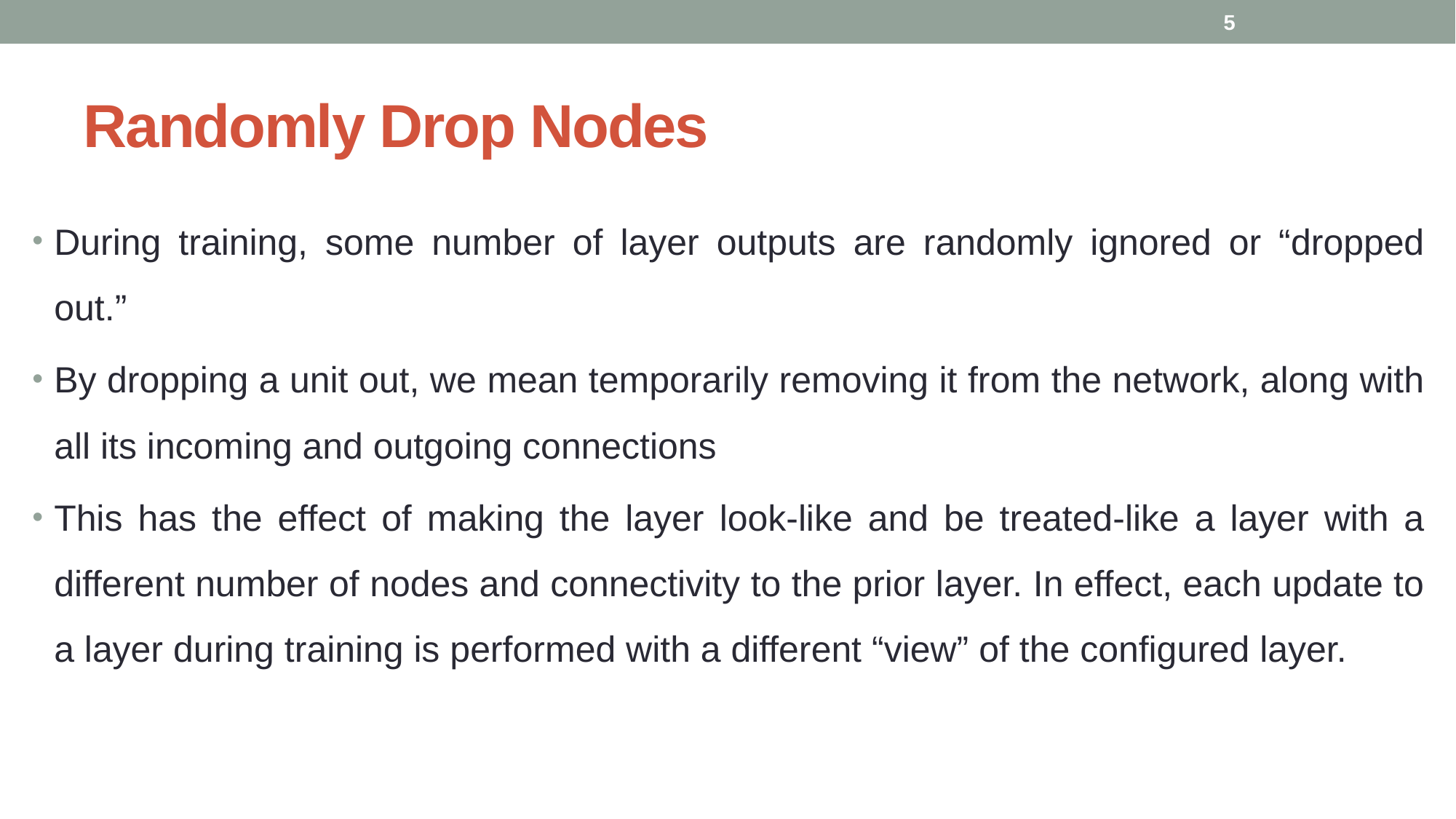

5
# Randomly Drop Nodes
During training, some number of layer outputs are randomly ignored or “dropped out.”
By dropping a unit out, we mean temporarily removing it from the network, along with all its incoming and outgoing connections
This has the effect of making the layer look-like and be treated-like a layer with a different number of nodes and connectivity to the prior layer. In effect, each update to a layer during training is performed with a different “view” of the configured layer.